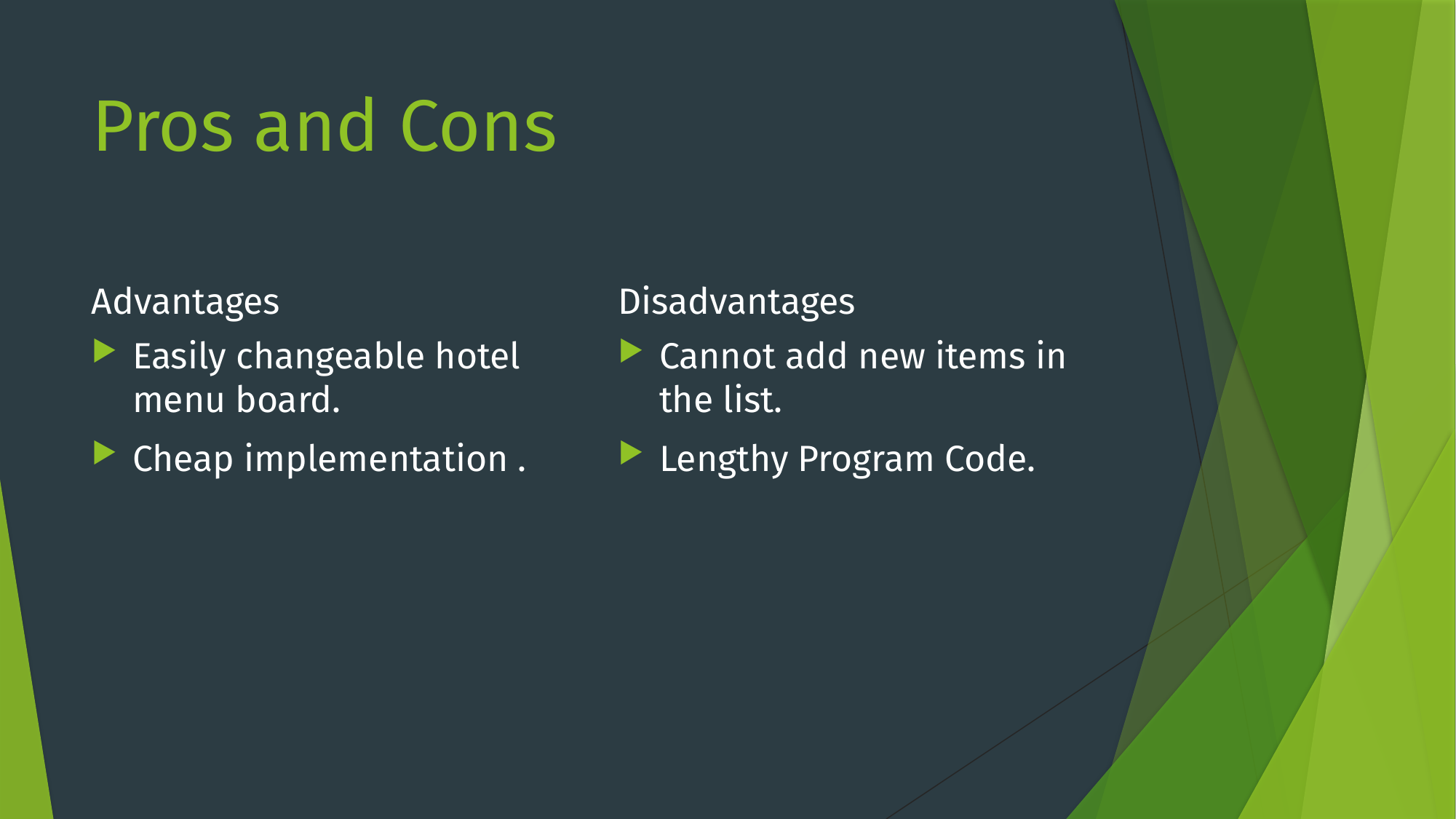

# Pros and Cons
Advantages
Disadvantages
Easily changeable hotel menu board.
Cheap implementation .

Cannot add new items in the list.
Lengthy Program Code.